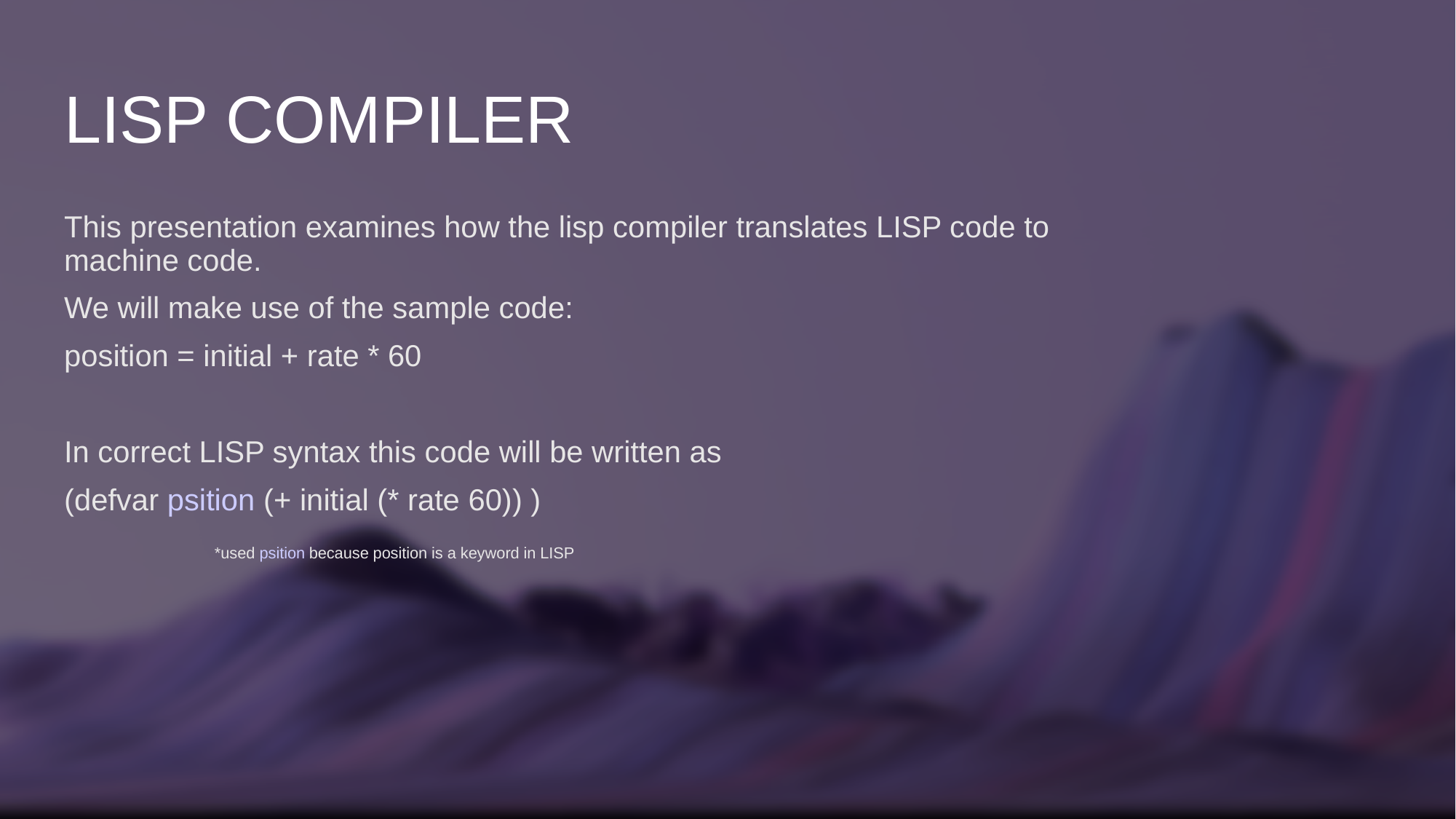

# LISP COMPILER
This presentation examines how the lisp compiler translates LISP code to machine code.
We will make use of the sample code:
position = initial + rate * 60

In correct LISP syntax this code will be written as
(defvar psition (+ initial (* rate 60)) )
                  *used psition because position is a keyword in LISP